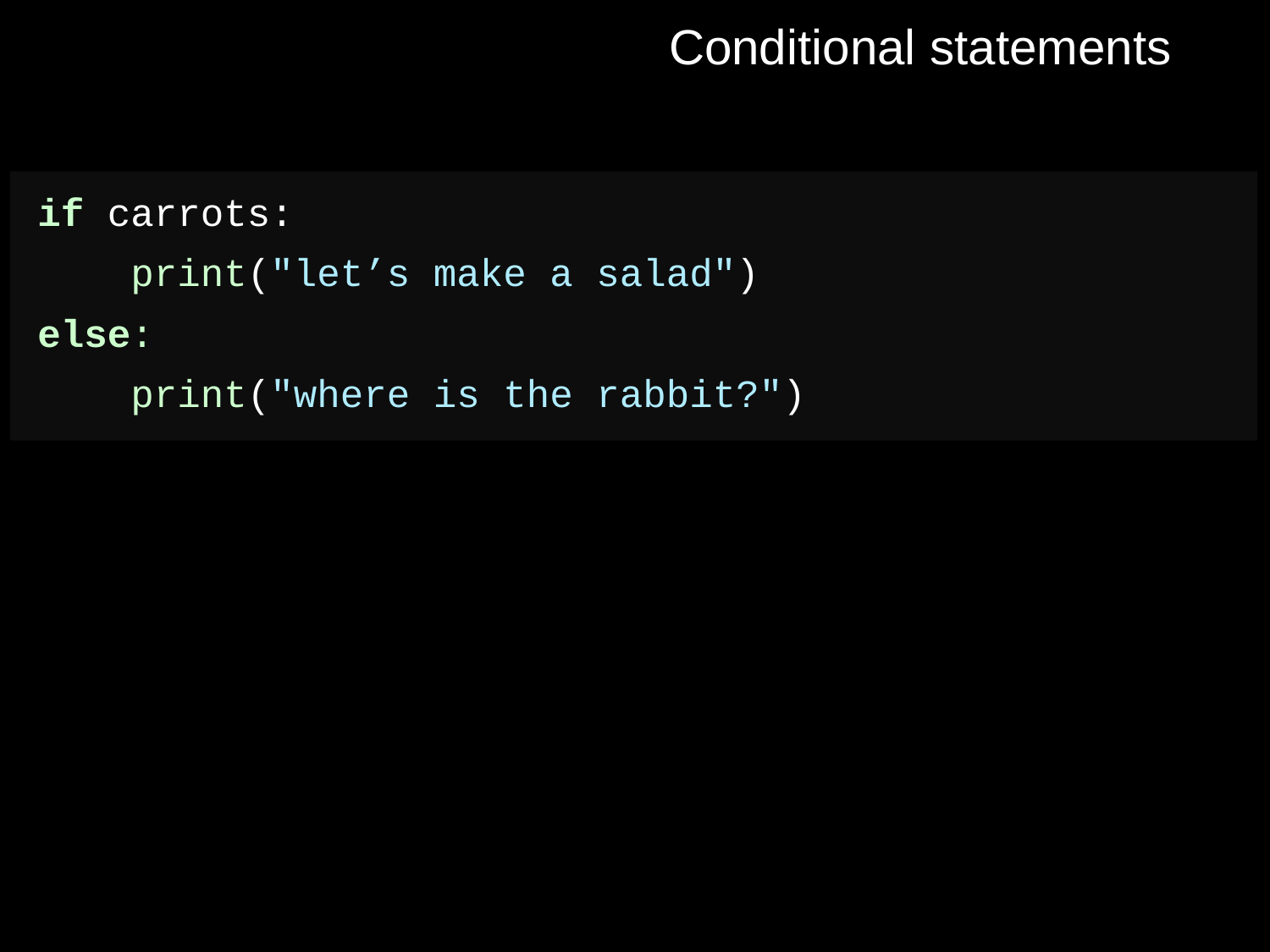

Conditional statements
if carrots:
    print("let’s make a salad")
else:
    print("where is the rabbit?")